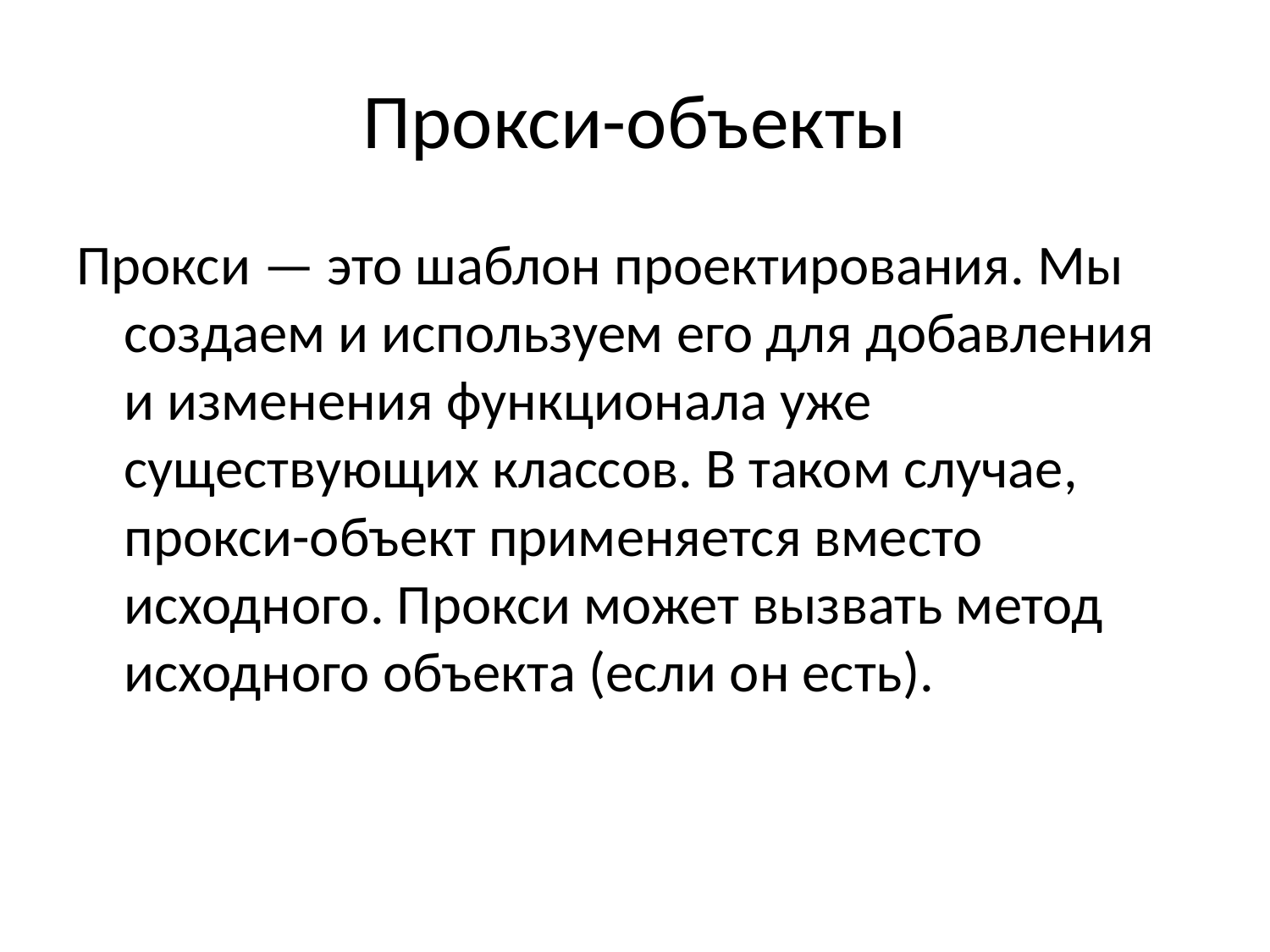

# Прокси-объекты
Прокси — это шаблон проектирования. Мы создаем и используем его для добавления и изменения функционала уже существующих классов. В таком случае, прокси-объект применяется вместо исходного. Прокси может вызвать метод исходного объекта (если он есть).